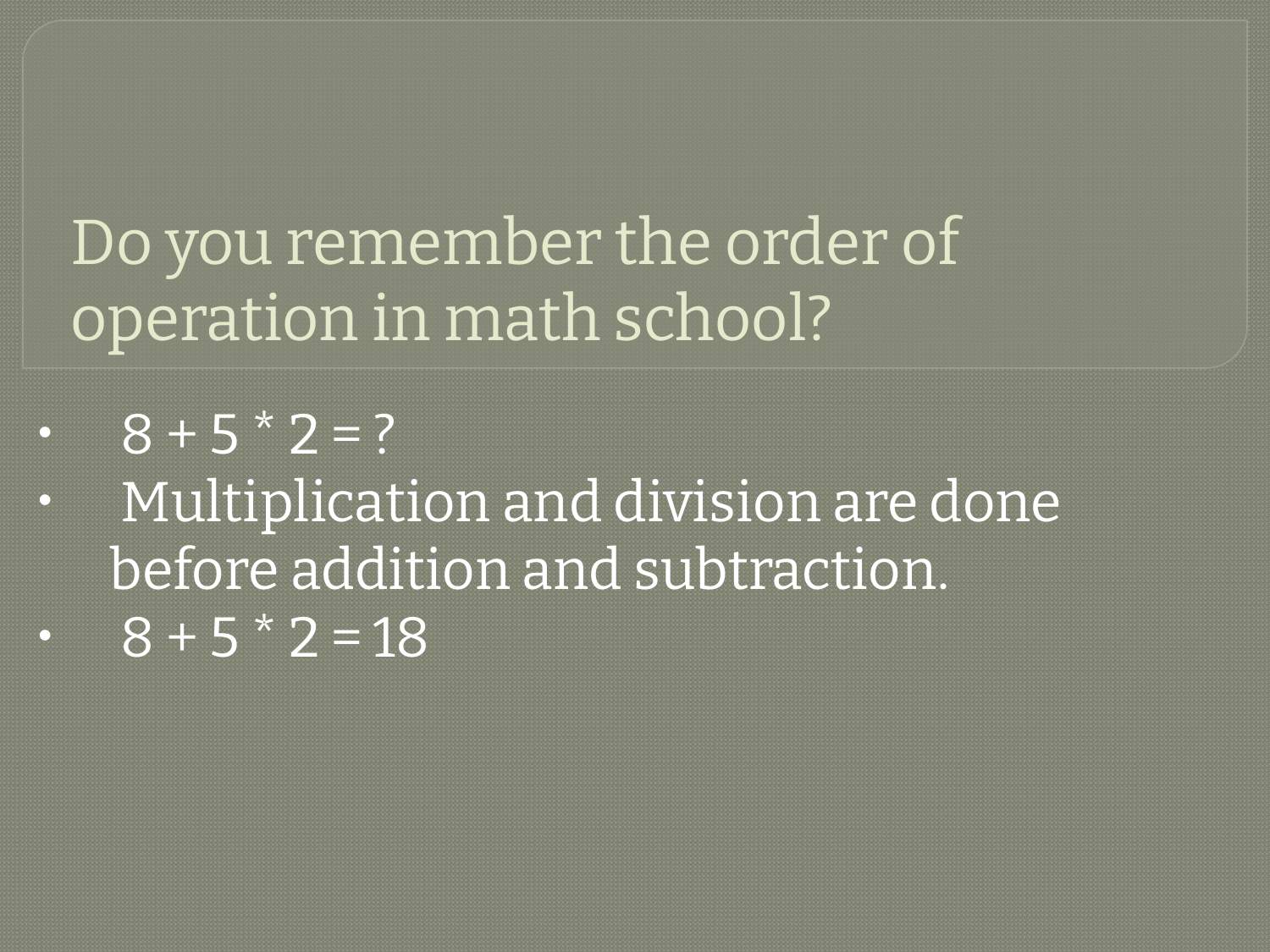

# Do you remember the order of operation in math school?
 8 + 5 * 2 = ?
 Multiplication and division are done before addition and subtraction.
 8 + 5 * 2 = 18